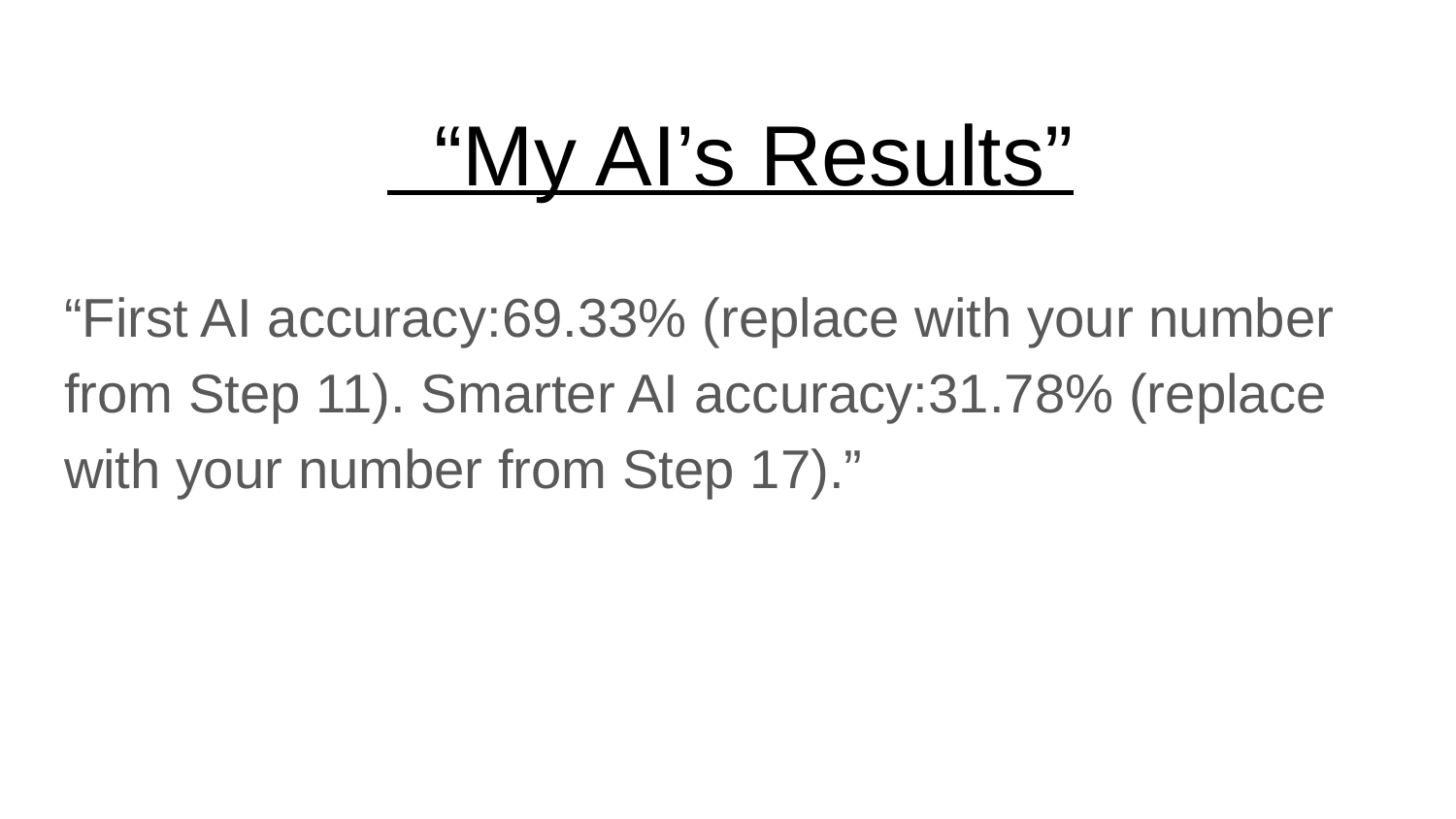

# “My AI’s Results”

                                                                                     “First AI accuracy:69.33% (replace with your number from Step 11). Smarter AI accuracy:31.78% (replace with your number from Step 17).”